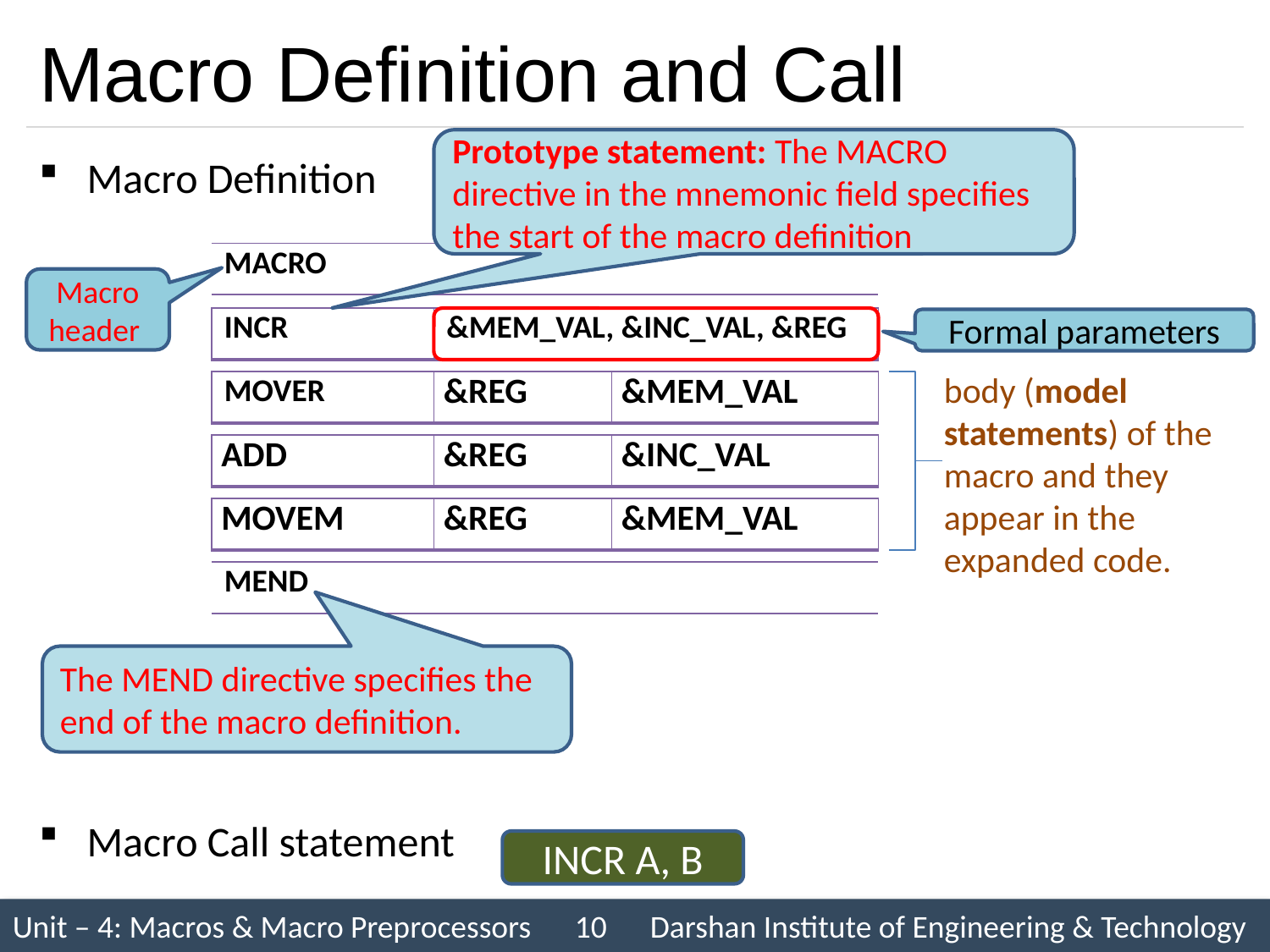

# Macro Definition and Call
Prototype statement: The MACRO directive in the mnemonic field specifies the start of the macro definition
Macro Definition

Macro Call statement

| MACRO |
| --- |
Macro header
| INCR | &MEM\_VAL, &INC\_VAL, &REG |
| --- | --- |

Formal parameters
body (model statements) of the macro and they appear in the expanded code.
| MOVER | &REG | &MEM\_VAL |
| --- | --- | --- |

| ADD | &REG | &INC\_VAL |
| --- | --- | --- |
| MOVEM | &REG | &MEM\_VAL |
| --- | --- | --- |
| MEND |
| --- |
The MEND directive specifies the end of the macro definition.
INCR A, B